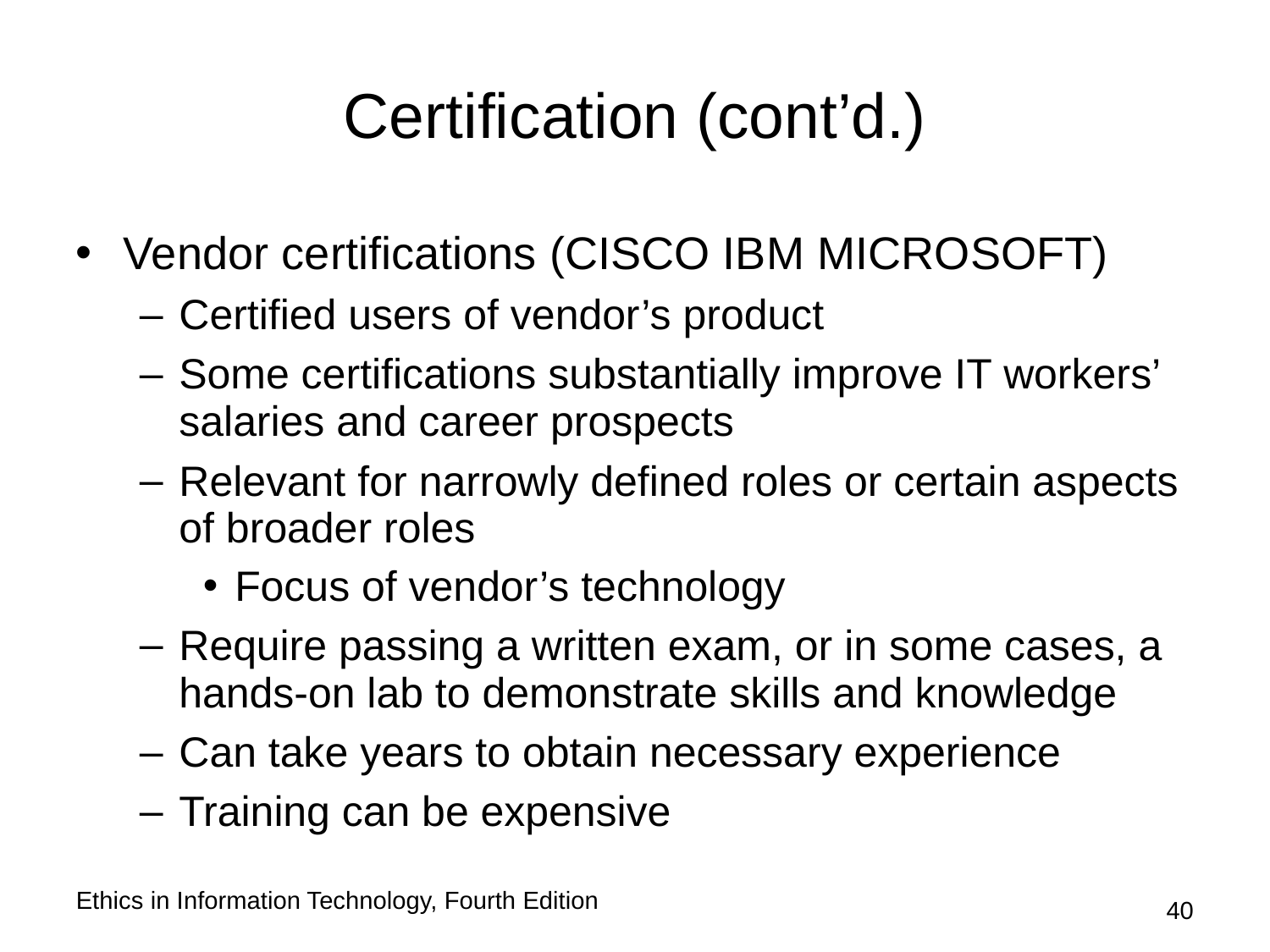

# Certification (cont’d.)
Vendor certifications (CISCO IBM MICROSOFT)
Certified users of vendor’s product
Some certifications substantially improve IT workers’ salaries and career prospects
Relevant for narrowly defined roles or certain aspects of broader roles
Focus of vendor’s technology
Require passing a written exam, or in some cases, a hands-on lab to demonstrate skills and knowledge
Can take years to obtain necessary experience
Training can be expensive
Ethics in Information Technology, Fourth Edition
40